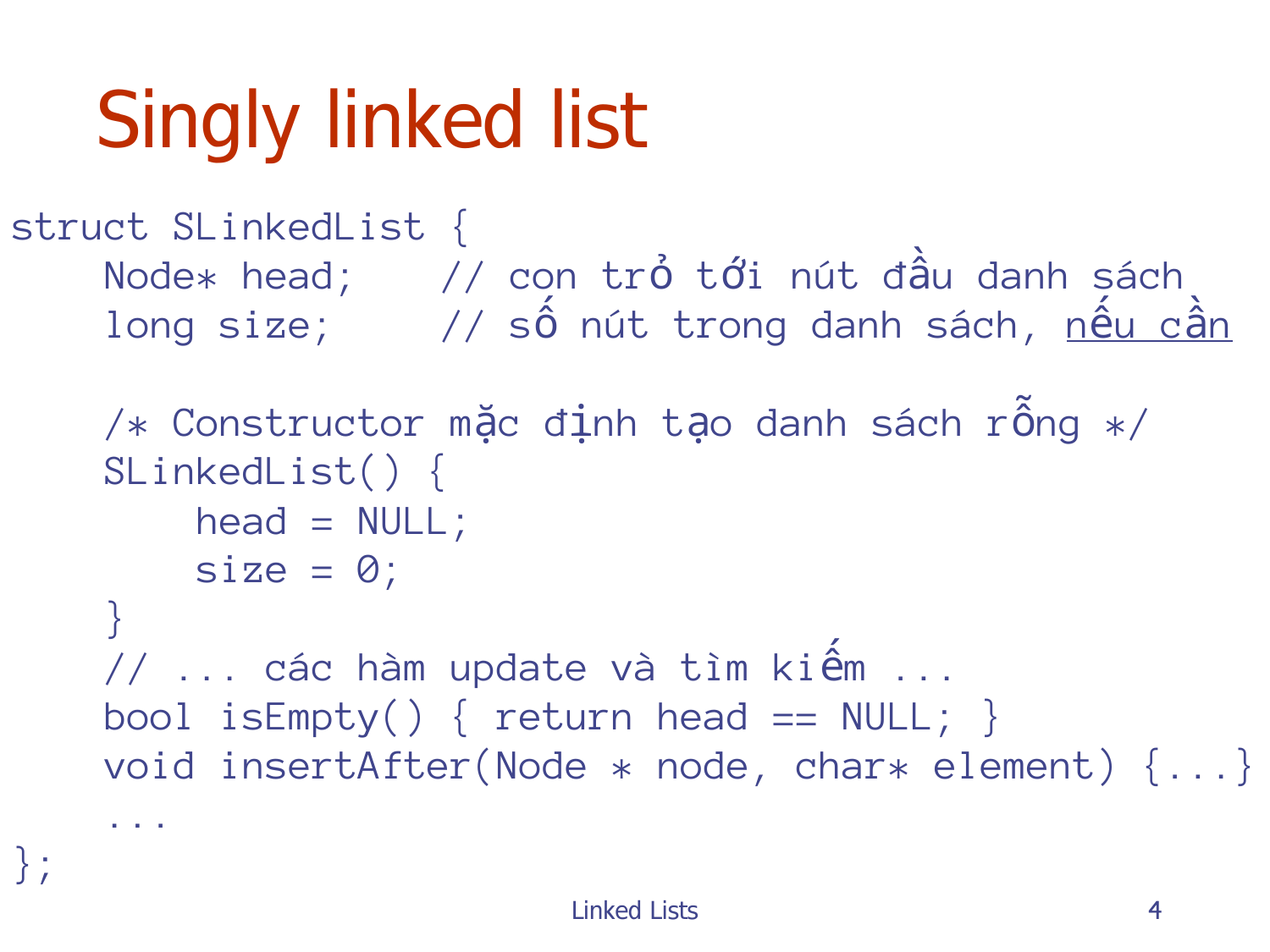

# Singly linked list
struct SLinkedList {
    Node* head;	// con trỏ tới nút đầu danh sách
    long size;	// số nút trong danh sách, nếu cần

    /* Constructor mặc định tạo danh sách rỗng */
    SLinkedList() {
        head = NULL;
        size = 0;
    }
    // ... các hàm update và tìm kiếm ...
    bool isEmpty() { return head == NULL; }
    void insertAfter(Node * node, char* element) {...}
    ...
};
Linked Lists
4